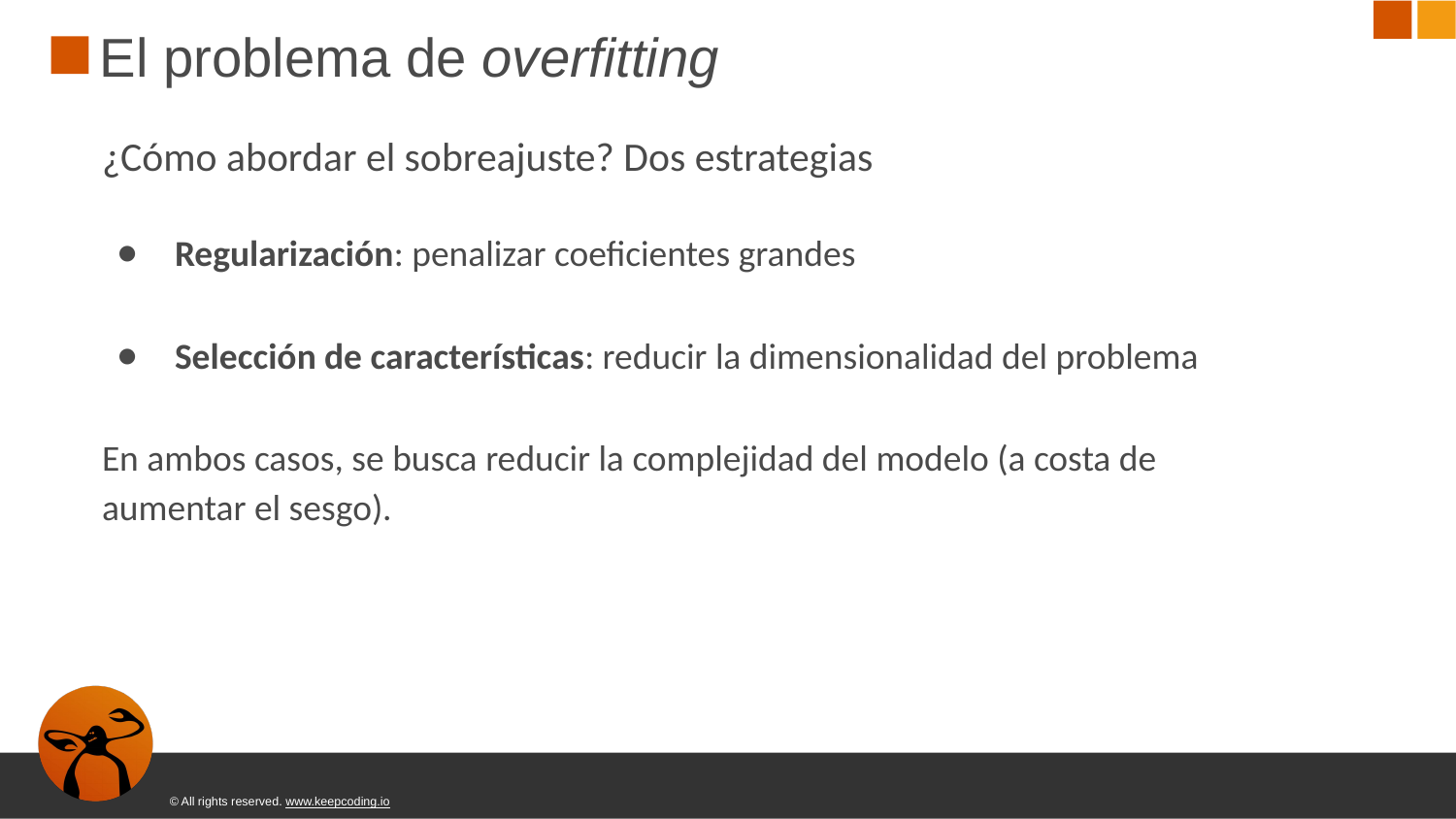

# El problema de overﬁtting
¿Cómo abordar el sobreajuste? Dos estrategias

Regularización: penalizar coeﬁcientes grandes

Selección de características: reducir la dimensionalidad del problema

En ambos casos, se busca reducir la complejidad del modelo (a costa de  aumentar el sesgo).
© All rights reserved. www.keepcoding.io